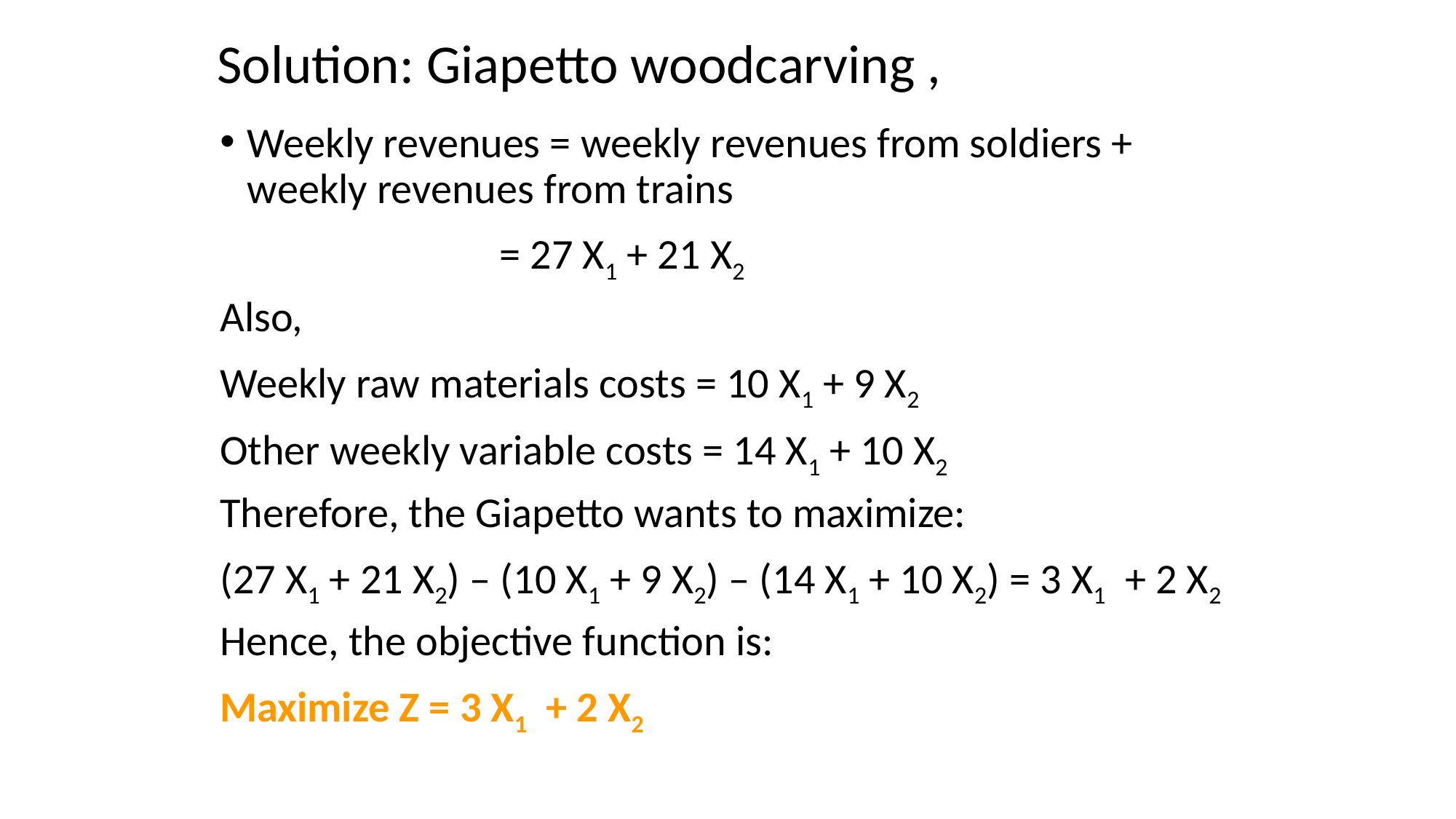

# Solution: Giapetto woodcarving ,
Weekly revenues = weekly revenues from soldiers + weekly revenues from trains
                             = 27 X1 + 21 X2
Also,
Weekly raw materials costs = 10 X1 + 9 X2
Other weekly variable costs = 14 X1 + 10 X2
Therefore, the Giapetto wants to maximize:
(27 X1 + 21 X2) – (10 X1 + 9 X2) – (14 X1 + 10 X2) = 3 X1  + 2 X2
Hence, the objective function is:
Maximize Z = 3 X1  + 2 X2

9